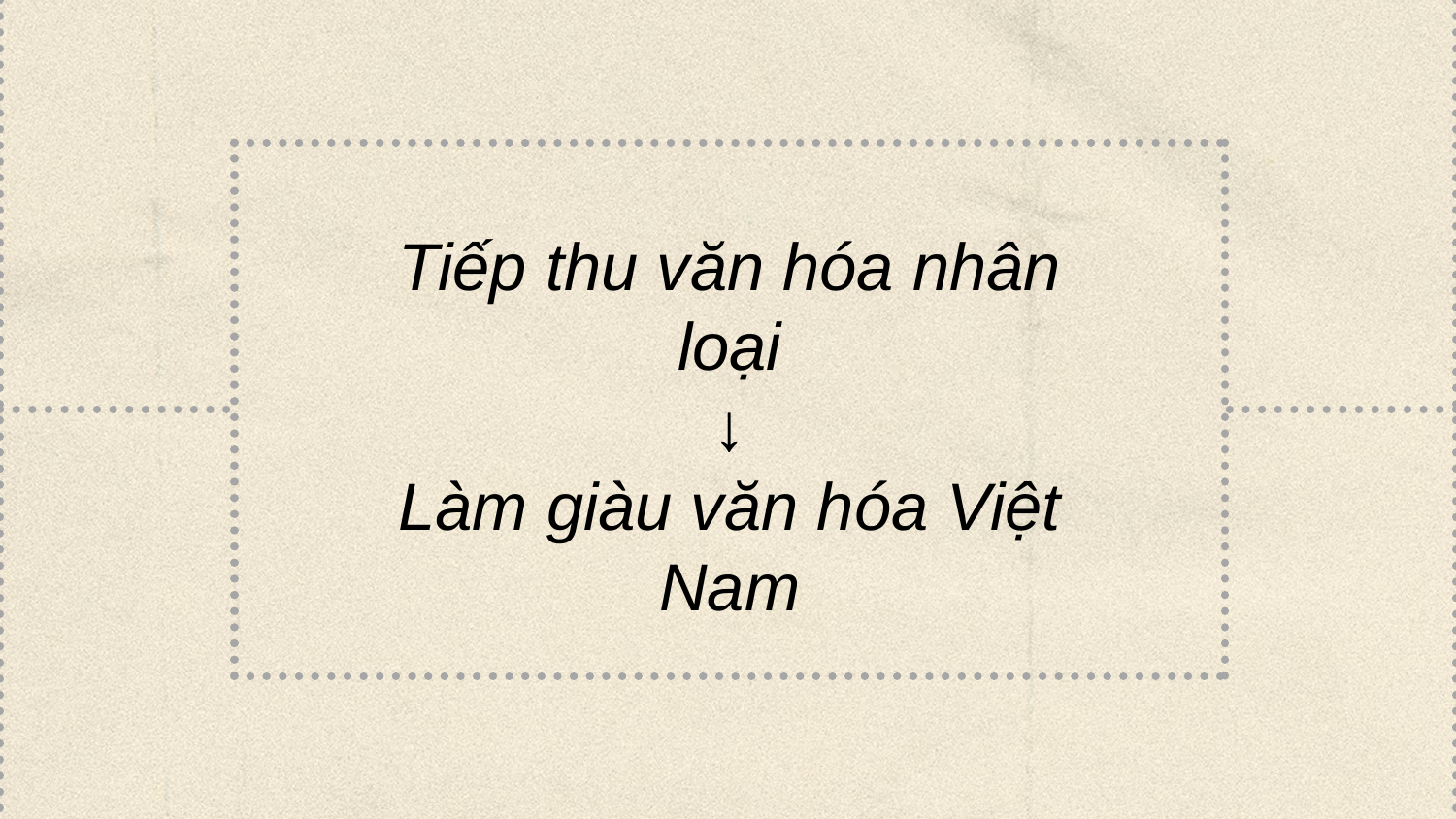

Tiếp thu văn hóa nhân loại
↓
Làm giàu văn hóa Việt Nam